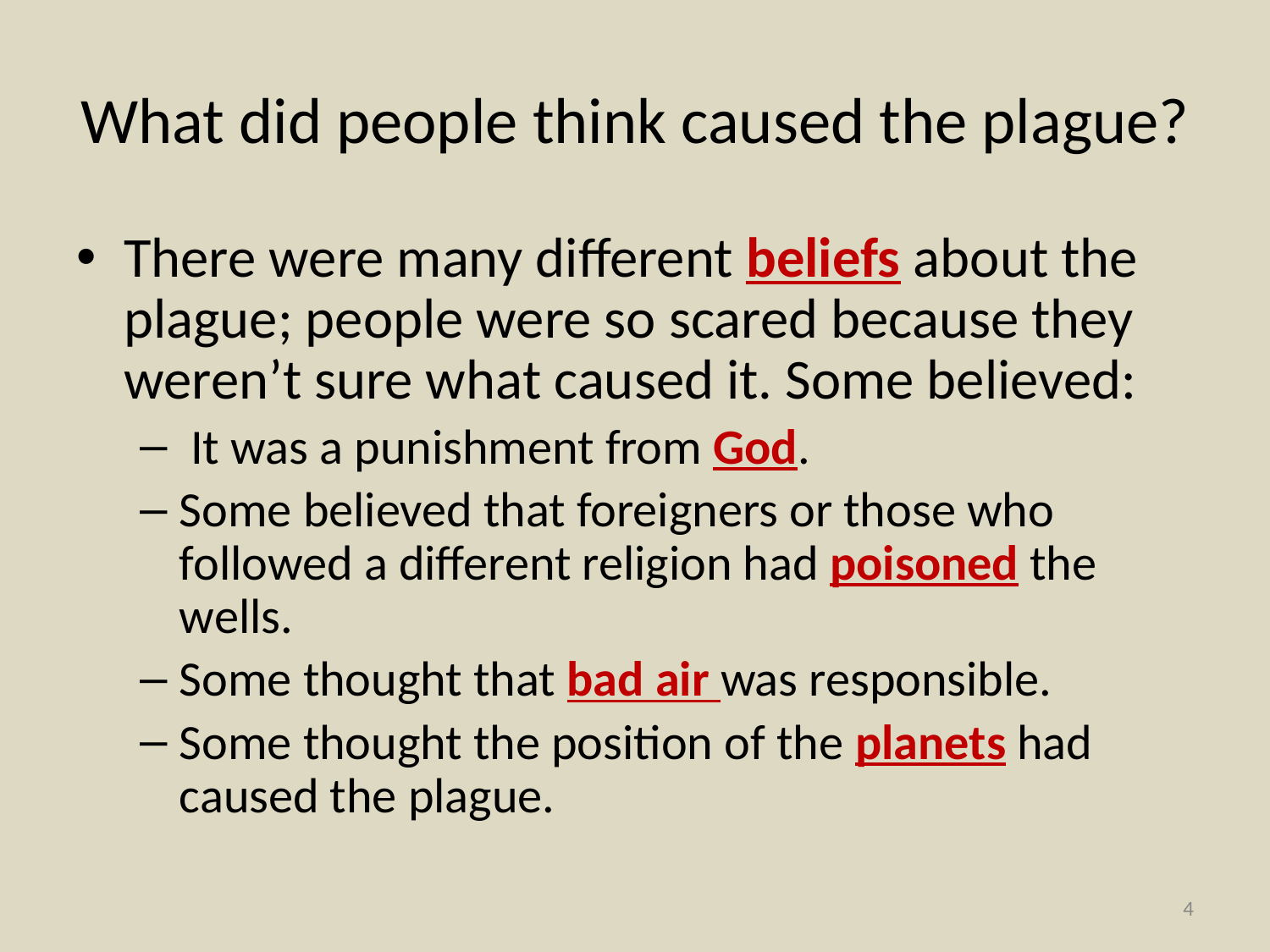

# What did people think caused the plague?
There were many different beliefs about the plague; people were so scared because they weren’t sure what caused it. Some believed:
 It was a punishment from God.
Some believed that foreigners or those who followed a different religion had poisoned the wells.
Some thought that bad air was responsible.
Some thought the position of the planets had caused the plague.
4